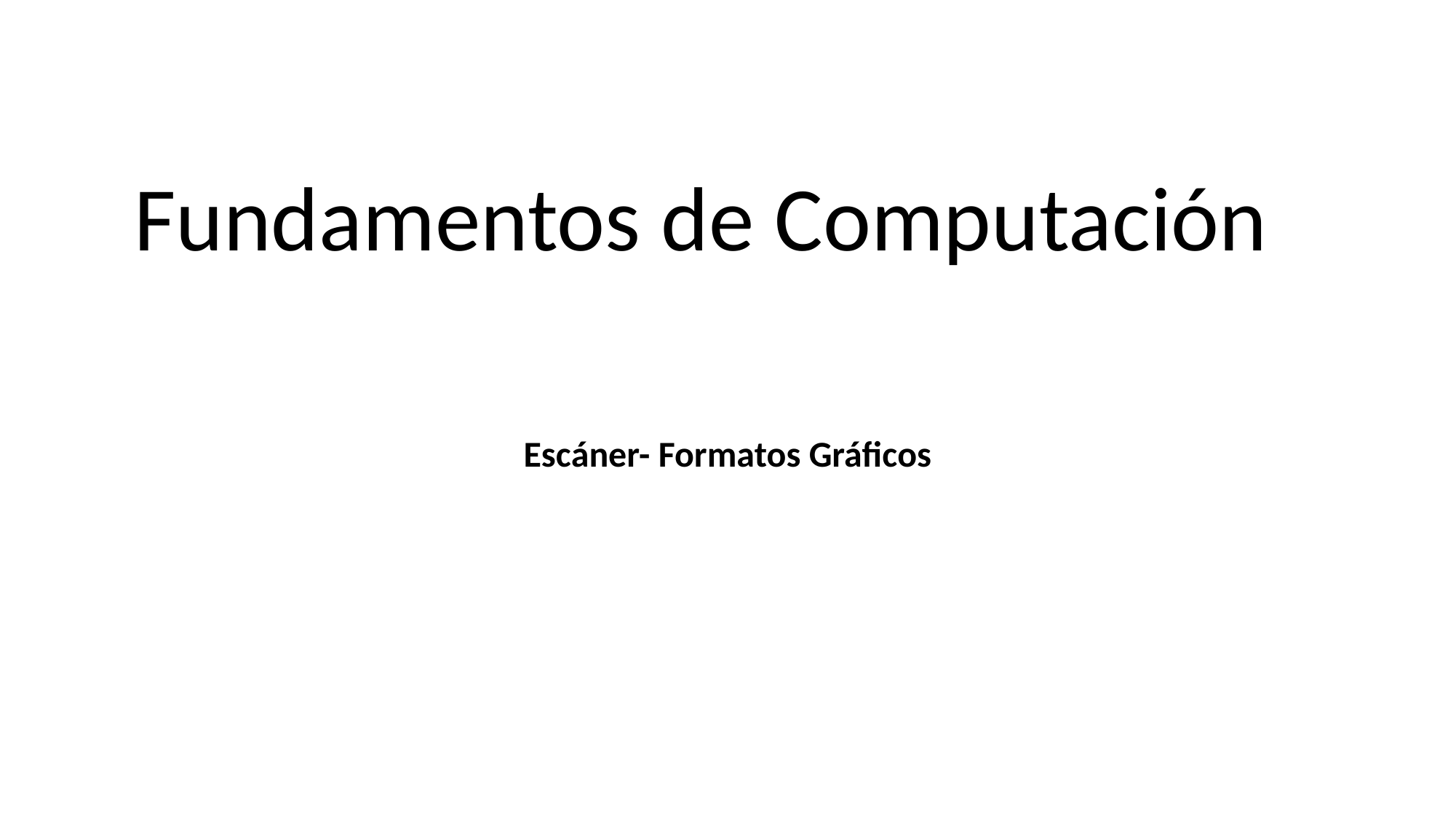

# Fundamentos de Computación
Escáner- Formatos Gráficos